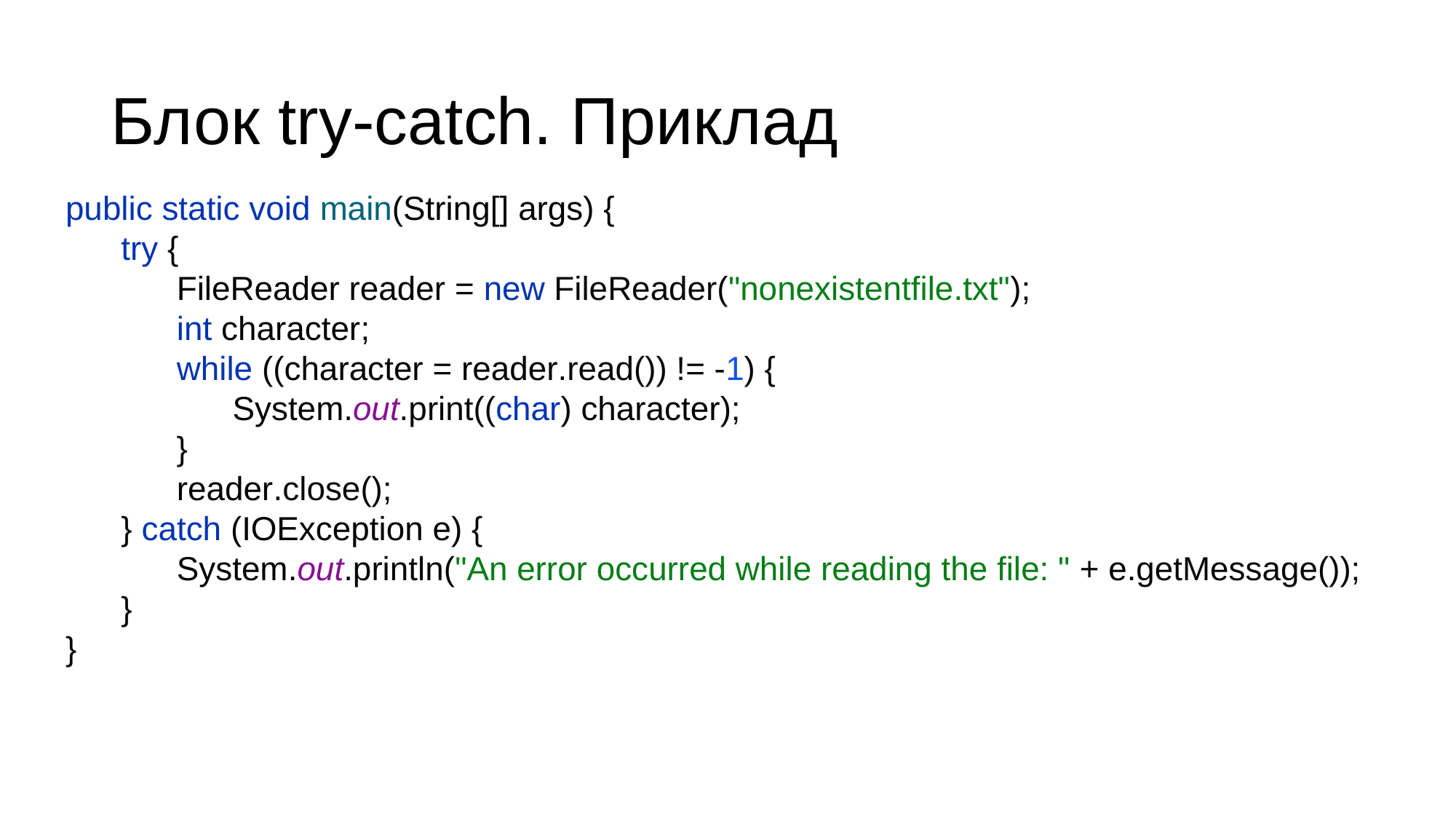

# Блок try-catch. Приклад
public static void main(String[] args) {
      try {
            FileReader reader = new FileReader("nonexistentfile.txt");
            int character;
            while ((character = reader.read()) != -1) {
                  System.out.print((char) character);
            }
            reader.close();
      } catch (IOException e) {
            System.out.println("An error occurred while reading the file: " + e.getMessage());
      }
}